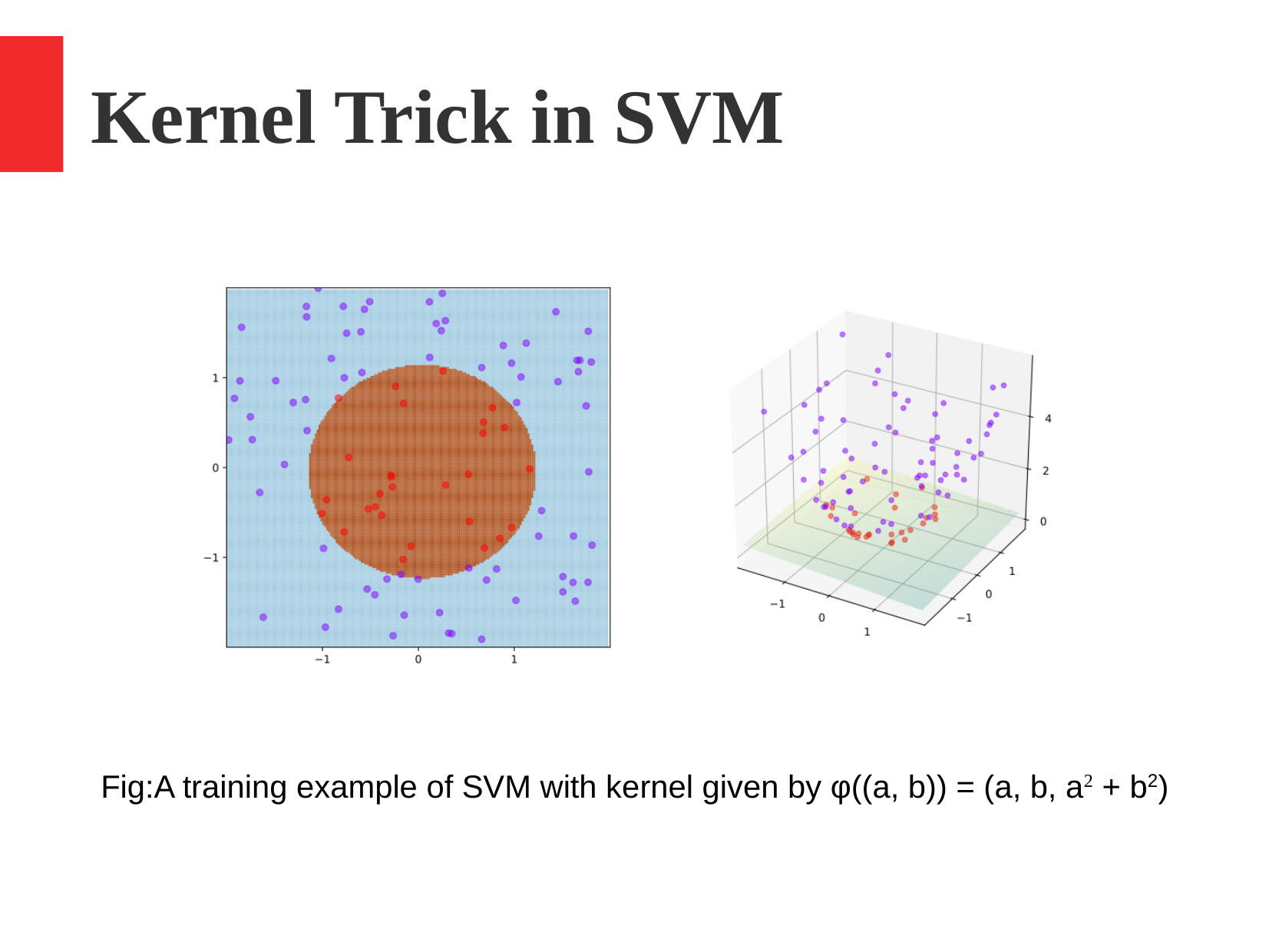

Kernel Trick in SVM

Fig:A training example of SVM with kernel given by φ((a, b)) = (a, b, a2 + b2)